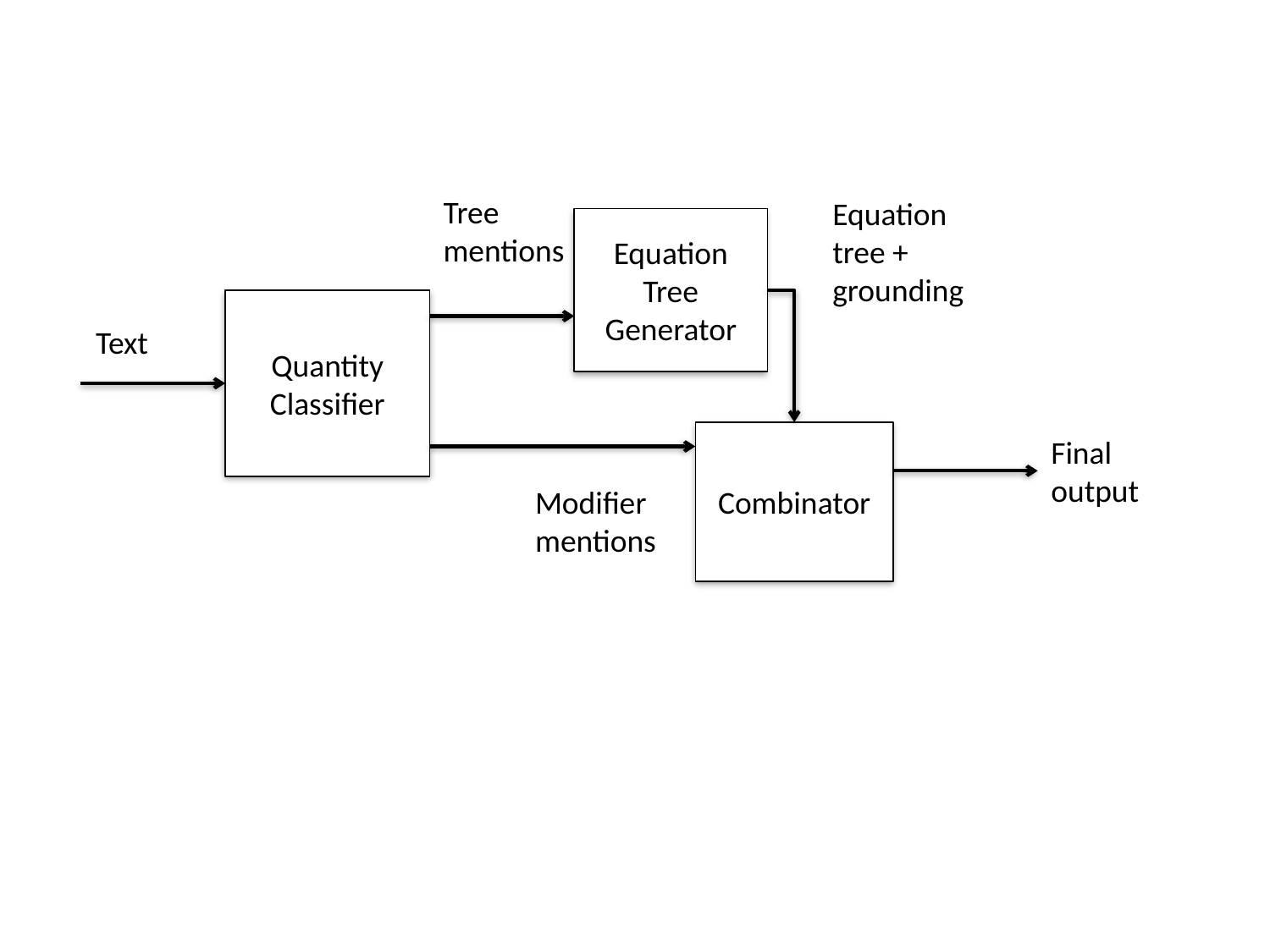

Tree
mentions
Equation tree + grounding
Equation
Tree Generator
Quantity Classifier
Text
Combinator
Final
output
Modifier
mentions